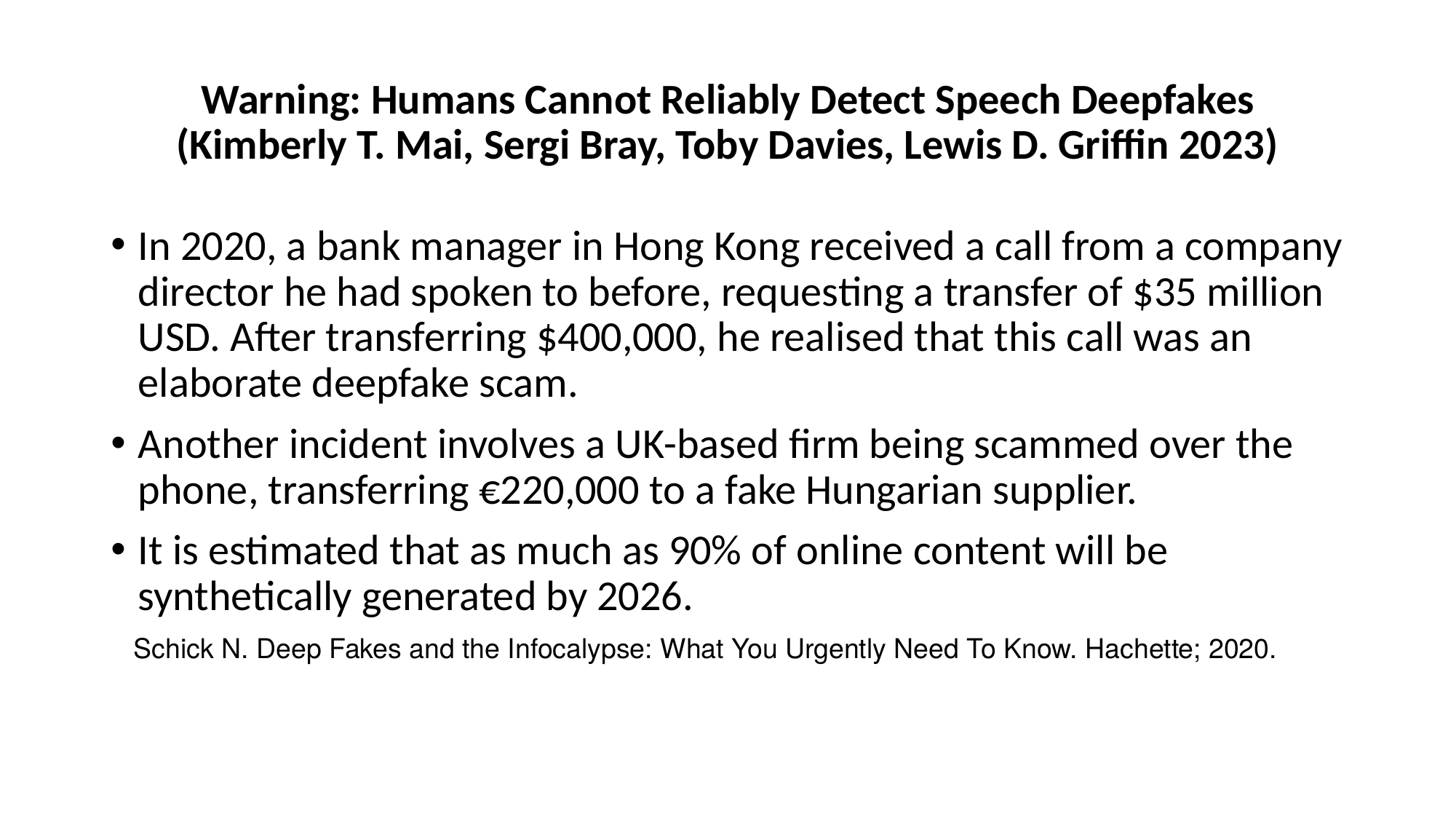

# Warning: Humans Cannot Reliably Detect Speech Deepfakes (Kimberly T. Mai, Sergi Bray, Toby Davies, Lewis D. Griffin 2023)
In 2020, a bank manager in Hong Kong received a call from a company director he had spoken to before, requesting a transfer of $35 million USD. After transferring $400,000, he realised that this call was an elaborate deepfake scam.
Another incident involves a UK-based firm being scammed over the phone, transferring €220,000 to a fake Hungarian supplier.
It is estimated that as much as 90% of online content will be synthetically generated by 2026.
   Schick N. Deep Fakes and the Infocalypse: What You Urgently Need To Know. Hachette; 2020.